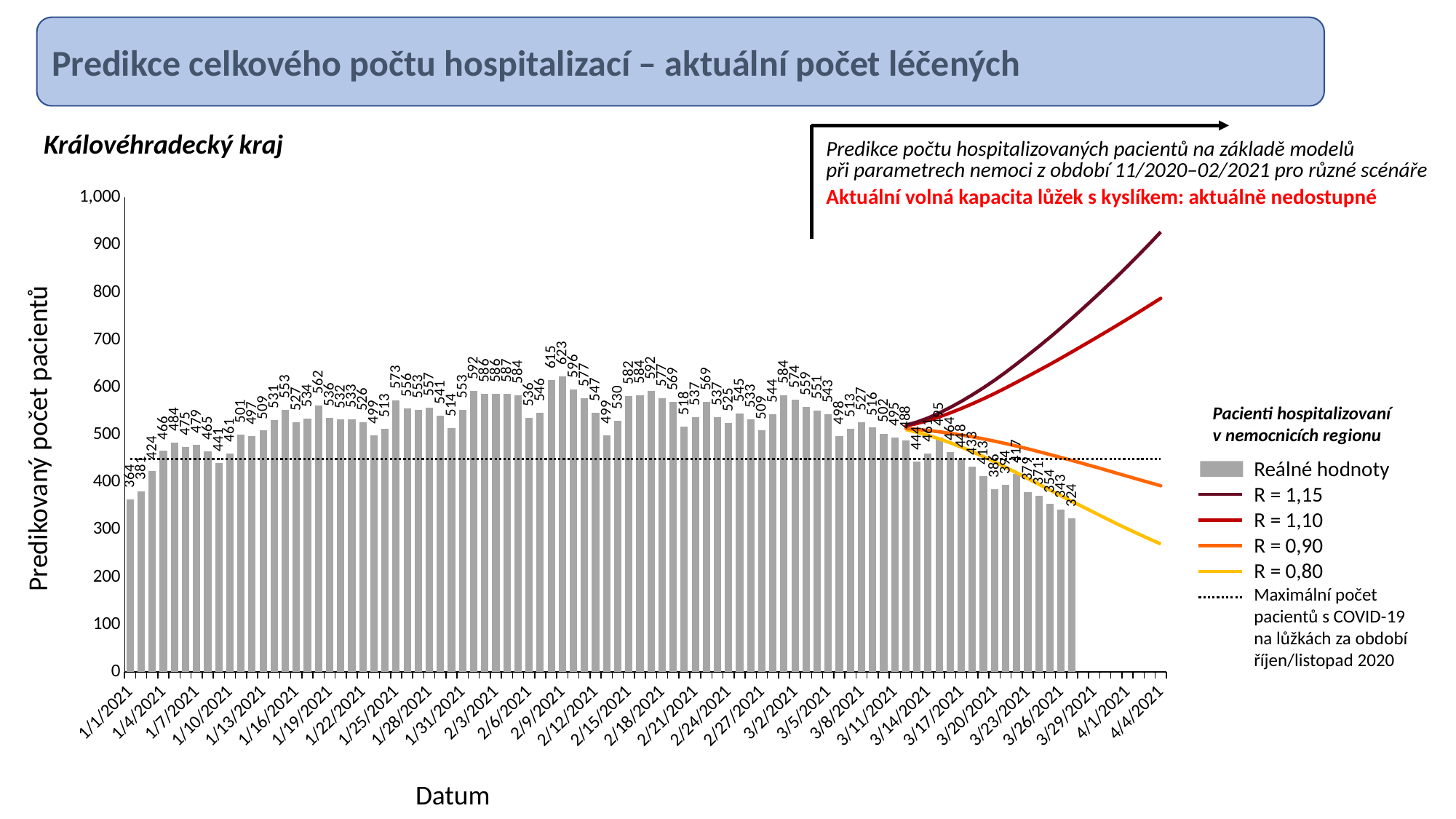

Predikce celkového počtu hospitalizací – aktuální počet léčených
Královéhradecký kraj
| Predikce počtu hospitalizovaných pacientů na základě modelů při parametrech nemoci z období 11/2020–02/2021 pro různé scénáře |
| --- |
| Aktuální volná kapacita lůžek s kyslíkem: aktuálně nedostupné |

### Chart

| Category |  |  |  |  |  |  |
|---|---|---|---|---|---|---|
| 44197 | 364.0 | None | None | None | None | 449.0 |
| 44198 | 381.0 | None | None | None | None | 449.0 |
| 44199 | 424.0 | None | None | None | None | 449.0 |
| 44200 | 466.0 | None | None | None | None | 449.0 |
| 44201 | 484.0 | None | None | None | None | 449.0 |
| 44202 | 475.0 | None | None | None | None | 449.0 |
| 44203 | 479.0 | None | None | None | None | 449.0 |
| 44204 | 465.0 | None | None | None | None | 449.0 |
| 44205 | 441.0 | None | None | None | None | 449.0 |
| 44206 | 461.0 | None | None | None | None | 449.0 |
| 44207 | 501.0 | None | None | None | None | 449.0 |
| 44208 | 497.0 | None | None | None | None | 449.0 |
| 44209 | 509.0 | None | None | None | None | 449.0 |
| 44210 | 531.0 | None | None | None | None | 449.0 |
| 44211 | 553.0 | None | None | None | None | 449.0 |
| 44212 | 527.0 | None | None | None | None | 449.0 |
| 44213 | 534.0 | None | None | None | None | 449.0 |
| 44214 | 562.0 | None | None | None | None | 449.0 |
| 44215 | 536.0 | None | None | None | None | 449.0 |
| 44216 | 532.0 | None | None | None | None | 449.0 |
| 44217 | 533.0 | None | None | None | None | 449.0 |
| 44218 | 526.0 | None | None | None | None | 449.0 |
| 44219 | 499.0 | None | None | None | None | 449.0 |
| 44220 | 513.0 | None | None | None | None | 449.0 |
| 44221 | 573.0 | None | None | None | None | 449.0 |
| 44222 | 556.0 | None | None | None | None | 449.0 |
| 44223 | 553.0 | None | None | None | None | 449.0 |
| 44224 | 557.0 | None | None | None | None | 449.0 |
| 44225 | 541.0 | None | None | None | None | 449.0 |
| 44226 | 514.0 | None | None | None | None | 449.0 |
| 44227 | 553.0 | None | None | None | None | 449.0 |
| 44228 | 592.0 | None | None | None | None | 449.0 |
| 44229 | 586.0 | None | None | None | None | 449.0 |
| 44230 | 586.0 | None | None | None | None | 449.0 |
| 44231 | 587.0 | None | None | None | None | 449.0 |
| 44232 | 584.0 | None | None | None | None | 449.0 |
| 44233 | 536.0 | None | None | None | None | 449.0 |
| 44234 | 546.0 | None | None | None | None | 449.0 |
| 44235 | 615.0 | None | None | None | None | 449.0 |
| 44236 | 623.0 | None | None | None | None | 449.0 |
| 44237 | 596.0 | None | None | None | None | 449.0 |
| 44238 | 577.0 | None | None | None | None | 449.0 |
| 44239 | 547.0 | None | None | None | None | 449.0 |
| 44240 | 499.0 | None | None | None | None | 449.0 |
| 44241 | 530.0 | None | None | None | None | 449.0 |
| 44242 | 582.0 | None | None | None | None | 449.0 |
| 44243 | 584.0 | None | None | None | None | 449.0 |
| 44244 | 592.0 | None | None | None | None | 449.0 |
| 44245 | 577.0 | None | None | None | None | 449.0 |
| 44246 | 569.0 | None | None | None | None | 449.0 |
| 44247 | 518.0 | None | None | None | None | 449.0 |
| 44248 | 537.0 | None | None | None | None | 449.0 |
| 44249 | 569.0 | None | None | None | None | 449.0 |
| 44250 | 537.0 | None | None | None | None | 449.0 |
| 44251 | 525.0 | None | None | None | None | 449.0 |
| 44252 | 545.0 | None | None | None | None | 449.0 |
| 44253 | 533.0 | None | None | None | None | 449.0 |
| 44254 | 509.0 | None | None | None | None | 449.0 |
| 44255 | 544.0 | None | None | None | None | 449.0 |
| 44256 | 584.0 | None | None | None | None | 449.0 |
| 44257 | 574.0 | None | None | None | None | 449.0 |
| 44258 | 559.0 | None | None | None | None | 449.0 |
| 44259 | 551.0 | None | None | None | None | 449.0 |
| 44260 | 543.0 | None | None | None | None | 449.0 |
| 44261 | 498.0 | None | None | None | None | 449.0 |
| 44262 | 513.0 | None | None | None | None | 449.0 |
| 44263 | 527.0 | None | None | None | None | 449.0 |
| 44264 | 516.0 | None | None | None | None | 449.0 |
| 44265 | 502.0 | None | None | None | None | 449.0 |
| 44266 | 495.0 | None | None | None | None | 449.0 |
| 44267 | 488.0 | 510.9979416475798 | 513.6074431917654 | 518.8264462801363 | 520.1300903933893 | 449.0 |
| 44268 | 444.0 | 505.3872498732999 | 511.4884820967469 | 523.8746519110432 | 527.0080481686937 | 449.0 |
| 44269 | 461.0 | 499.01707538073083 | 509.17844510508746 | 530.1949382359152 | 535.5930538757672 | 449.0 |
| 44270 | 495.0 | 491.73794082455225 | 506.5177292324165 | 537.7079791170652 | 545.8422322143515 | 449.0 |
| 44271 | 464.0 | 483.2953414998089 | 503.2447932372562 | 546.1819819564512 | 557.5449918463884 | 449.0 |
| 44272 | 448.0 | 474.1717679066551 | 499.6743593819456 | 555.5185312943026 | 570.4865623980527 | 449.0 |
| 44273 | 433.0 | 464.5027589344267 | 495.8190653847937 | 565.5000917303748 | 584.4004644014541 | 449.0 |
| 44274 | 413.0 | 454.16996022283763 | 491.5121568961904 | 575.976123460616 | 599.1662798162847 | 449.0 |
| 44275 | 386.0 | 443.2142894104369 | 486.7669964375683 | 587.0530547431789 | 614.960532423764 | 449.0 |
| 44276 | 394.0 | 431.7806267338001 | 481.68241552150965 | 598.7809940898835 | 631.8344656483525 | 449.0 |
| 44277 | 417.0 | 419.9935158670657 | 476.28910089395356 | 610.993905018352 | 649.5715438098525 | 449.0 |
| 44278 | 379.0 | 407.923001828527 | 470.53473276240356 | 623.3526084265227 | 667.7601138616897 | 449.0 |
| 44279 | 371.0 | 395.7843647337441 | 464.5618988186512 | 635.8596997753236 | 686.3794528912795 | 449.0 |
| 44280 | 354.0 | 383.6476194345231 | 458.42938316930326 | 648.5963476072375 | 705.5400725923905 | 449.0 |
| 44281 | 343.0 | 371.60114374382385 | 452.2100521223914 | 661.6636830366579 | 725.3766625159635 | 449.0 |
| 44282 | 324.0 | 359.672508151942 | 445.9084152075442 | 675.0324296952543 | 745.8589791007844 | 449.0 |
| 44283 | 0.0 | 347.8625304514796 | 439.50640547141563 | 688.6087188619226 | 766.8793651645294 | 449.0 |
| 44284 | 0.0 | 336.0906955135195 | 432.9112406910401 | 702.2433992751045 | 788.274298893073 | 449.0 |
| 44285 | 0.0 | 324.40758851153305 | 426.167688684238 | 715.9652630029298 | 810.0822229450204 | 449.0 |
| 44286 | 0.0 | 312.9396119804294 | 419.39431292158383 | 729.893254159171 | 832.4429067613439 | 449.0 |
| 44287 | 0.0 | 301.73037418906955 | 412.62633311385883 | 744.0561808686679 | 855.3970775230619 | 449.0 |
| 44288 | 0.0 | 290.8222977776013 | 405.8945503430416 | 758.4528743870804 | 878.9472136200385 | 449.0 |
| 44289 | 0.0 | 280.20190742538847 | 399.18299869039896 | 773.0264444497442 | 903.0343082480824 | 449.0 |
| 44290 | 0.0 | 269.88956203753105 | 392.51595222404507 | 787.7947709721905 | 927.6782712051363 | 449.0 |
|  | None | None | None | None | None | None |
|  | None | None | None | None | None | None |
|  | None | None | None | None | None | None |
|  | None | None | None | None | None | None |
|  | None | None | None | None | None | None |
|  | None | None | None | None | None | None |
|  | None | None | None | None | None | None |
|  | None | None | None | None | None | None |
|  | None | None | None | None | None | None |
|  | None | None | None | None | None | None |
|  | None | None | None | None | None | None |
|  | None | None | None | None | None | None |
|  | None | None | None | None | None | None |
|  | None | None | None | None | None | None |
|  | None | None | None | None | None | None |
|  | None | None | None | None | None | None |
|  | None | None | None | None | None | None |
|  | None | None | None | None | None | None |
|  | None | None | None | None | None | None |
|  | None | None | None | None | None | None |
|  | None | None | None | None | None | None |
|  | None | None | None | None | None | None |
|  | None | None | None | None | None | None |
|  | None | None | None | None | None | None |
|  | None | None | None | None | None | None |
|  | None | None | None | None | None | None |
|  | None | None | None | None | None | None |
|  | None | None | None | None | None | None |
|  | None | None | None | None | None | None |
|  | None | None | None | None | None | None |
|  | None | None | None | None | None | None |
|  | None | None | None | None | None | None |
|  | None | None | None | None | None | None |
|  | None | None | None | None | None | None |
|  | None | None | None | None | None | None |
|  | None | None | None | None | None | None |
|  | None | None | None | None | None | None |
|  | None | None | None | None | None | None |
|  | None | None | None | None | None | None |
|  | None | None | None | None | None | None |
|  | None | None | None | None | None | None |
|  | None | None | None | None | None | None |
|  | None | None | None | None | None | None |
|  | None | None | None | None | None | None |
|  | None | None | None | None | None | None |
|  | None | None | None | None | None | None |
|  | None | None | None | None | None | None |
|  | None | None | None | None | None | None |
|  | None | None | None | None | None | None |
|  | None | None | None | None | None | None |
|  | None | None | None | None | None | None |
|  | None | None | None | None | None | None |
|  | None | None | None | None | None | None |
|  | None | None | None | None | None | None |
|  | None | None | None | None | None | None |
|  | None | None | None | None | None | None |
|  | None | None | None | None | None | None |
|  | None | None | None | None | None | None |
|  | None | None | None | None | None | None |
|  | None | None | None | None | None | None |
|  | None | None | None | None | None | None |
|  | None | None | None | None | None | None |
|  | None | None | None | None | None | None |
|  | None | None | None | None | None | None |
|  | None | None | None | None | None | None |
|  | None | None | None | None | None | None |
|  | None | None | None | None | None | None |
|  | None | None | None | None | None | None |
|  | None | None | None | None | None | None |
|  | None | None | None | None | None | None |
|  | None | None | None | None | None | None |
|  | None | None | None | None | None | None |
|  | None | None | None | None | None | None |
|  | None | None | None | None | None | None |
|  | None | None | None | None | None | None |
|  | None | None | None | None | None | None |
|  | None | None | None | None | None | None |
|  | None | None | None | None | None | None |
|  | None | None | None | None | None | None |
|  | None | None | None | None | None | None |
|  | None | None | None | None | None | None |
|  | None | None | None | None | None | None |
|  | None | None | None | None | None | None |
|  | None | None | None | None | None | None |
|  | None | None | None | None | None | None |
|  | None | None | None | None | None | None |
|  | None | None | None | None | None | None |
Pacienti hospitalizovaní v nemocnicích regionu
Predikovaný počet pacientů
Reálné hodnoty
R = 1,15
R = 1,10
R = 0,90
R = 0,80
Maximální počet pacientů s COVID-19 na lůžkách za období říjen/listopad 2020

Datum